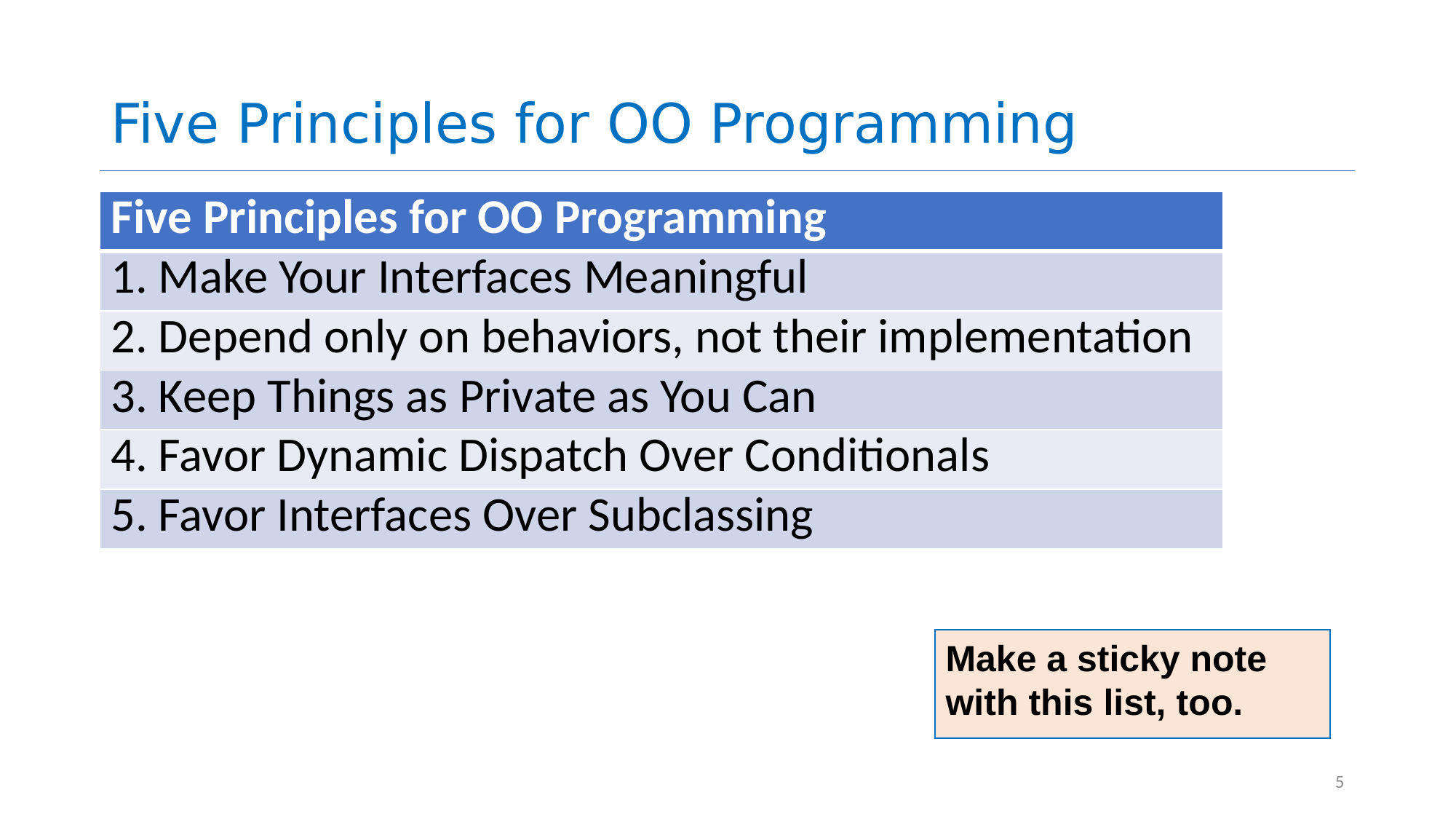

# Five Principles for OO Programming

| Five Principles for OO Programming |
| --- |
| 1. Make Your Interfaces Meaningful |
| 2. Depend only on behaviors, not their implementation |
| 3. Keep Things as Private as You Can |
| 4. Favor Dynamic Dispatch Over Conditionals |
| 5. Favor Interfaces Over Subclassing |
Make a sticky note with this list, too.
5